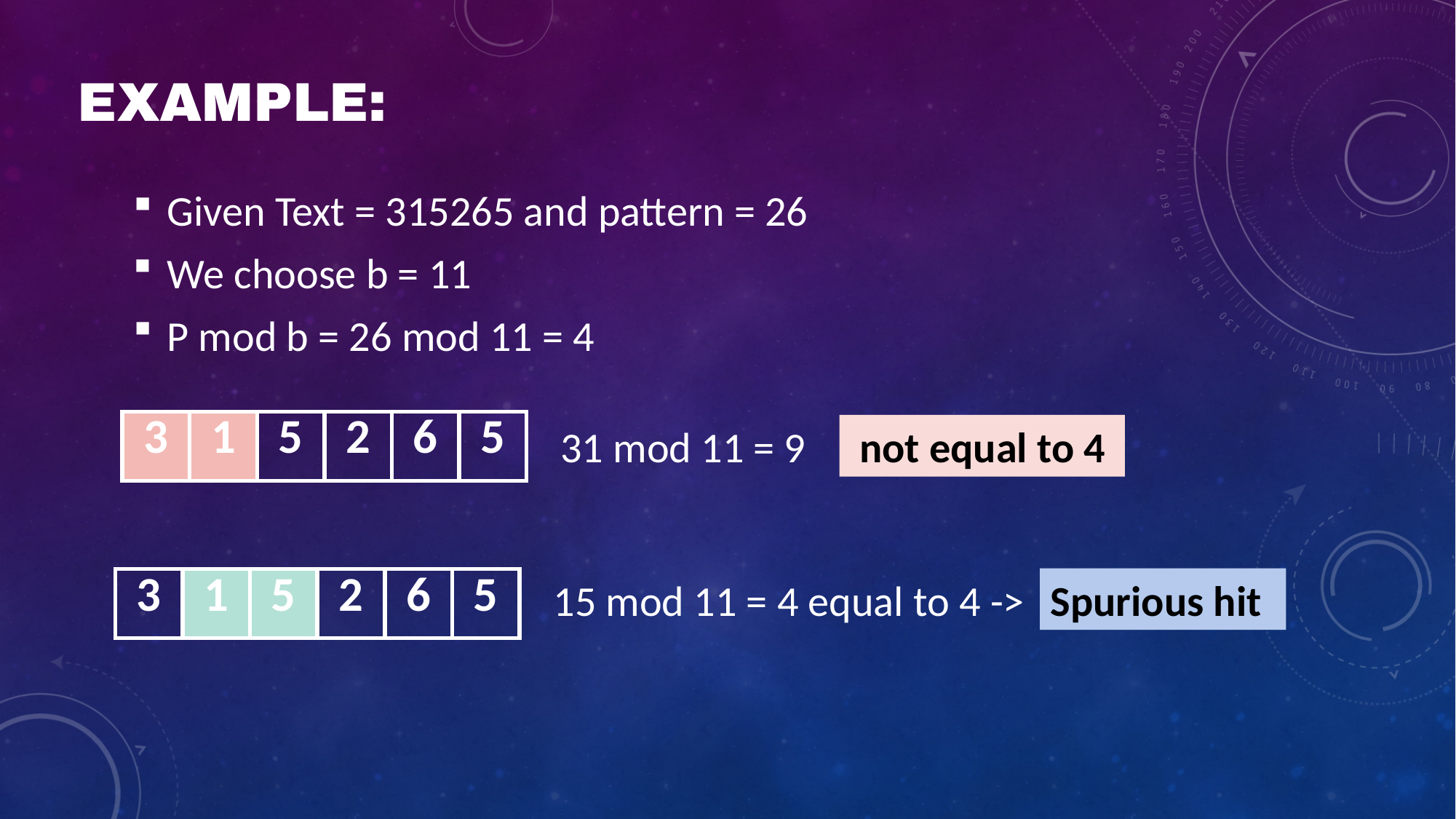

EXAMPLE:
Given Text = 315265 and pattern = 26
We choose b = 11
P mod b = 26 mod 11 = 4
| 3 | 1 | 5 | 2 | 6 | 5 |
| --- | --- | --- | --- | --- | --- |
| 3 | 1 |
| --- | --- |
31 mod 11 = 9
 not equal to 4
15 mod 11 = 4 equal to 4 ->
Spurious hit
| 3 | 1 | 5 | 2 | 6 | 5 |
| --- | --- | --- | --- | --- | --- |